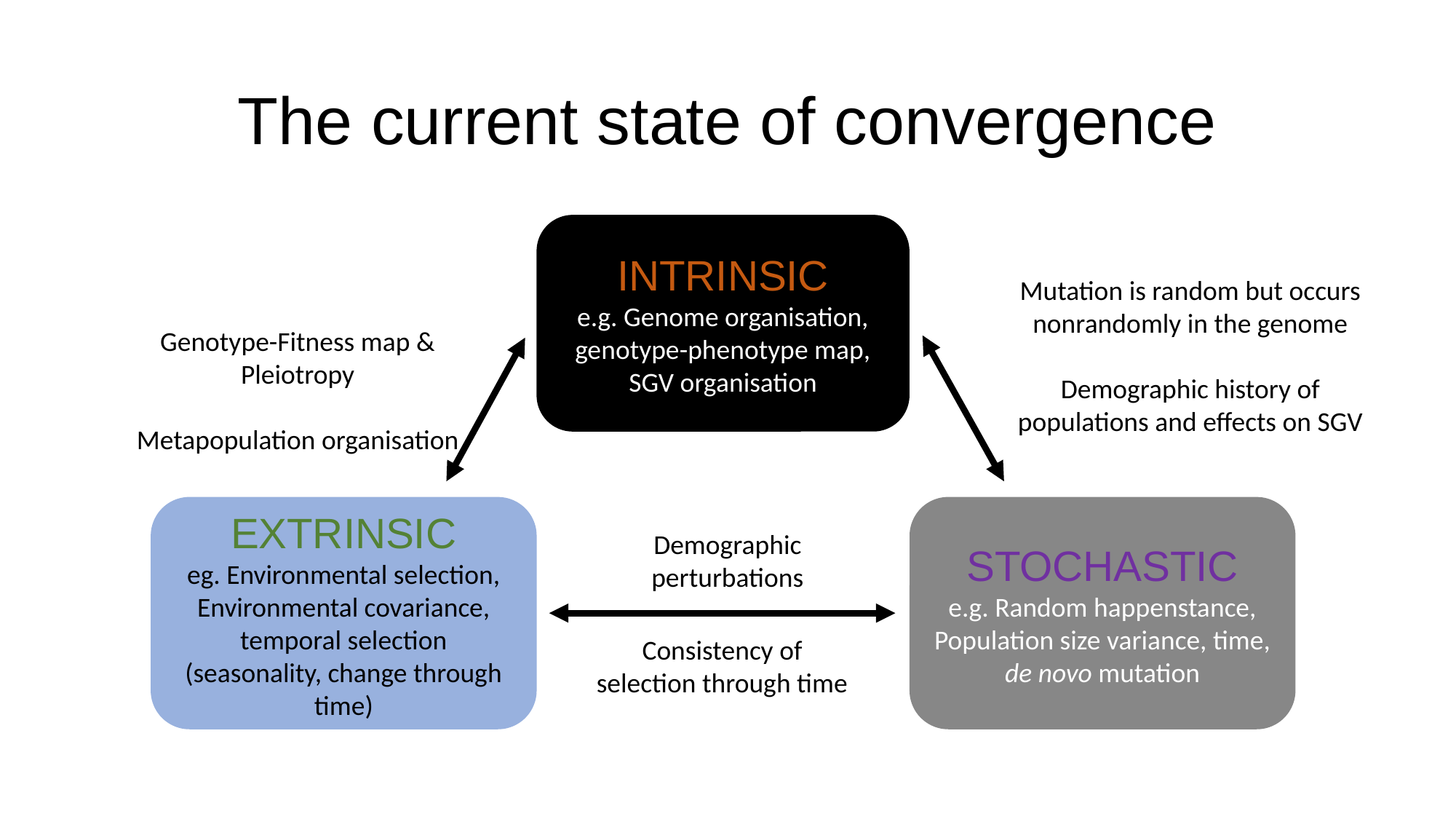

# The current state of convergence
INTRINSIC
e.g. Genome organisation, genotype-phenotype map, SGV organisation
Mutation is random but occurs nonrandomly in the genome

Demographic history of populations and effects on SGV
Genotype-Fitness map & Pleiotropy

Metapopulation organisation
EXTRINSIC
eg. Environmental selection,
Environmental covariance, temporal selection (seasonality, change through time)
STOCHASTIC
e.g. Random happenstance,
Population size variance, time, de novo mutation
Demographic perturbations
Consistency of selection through time